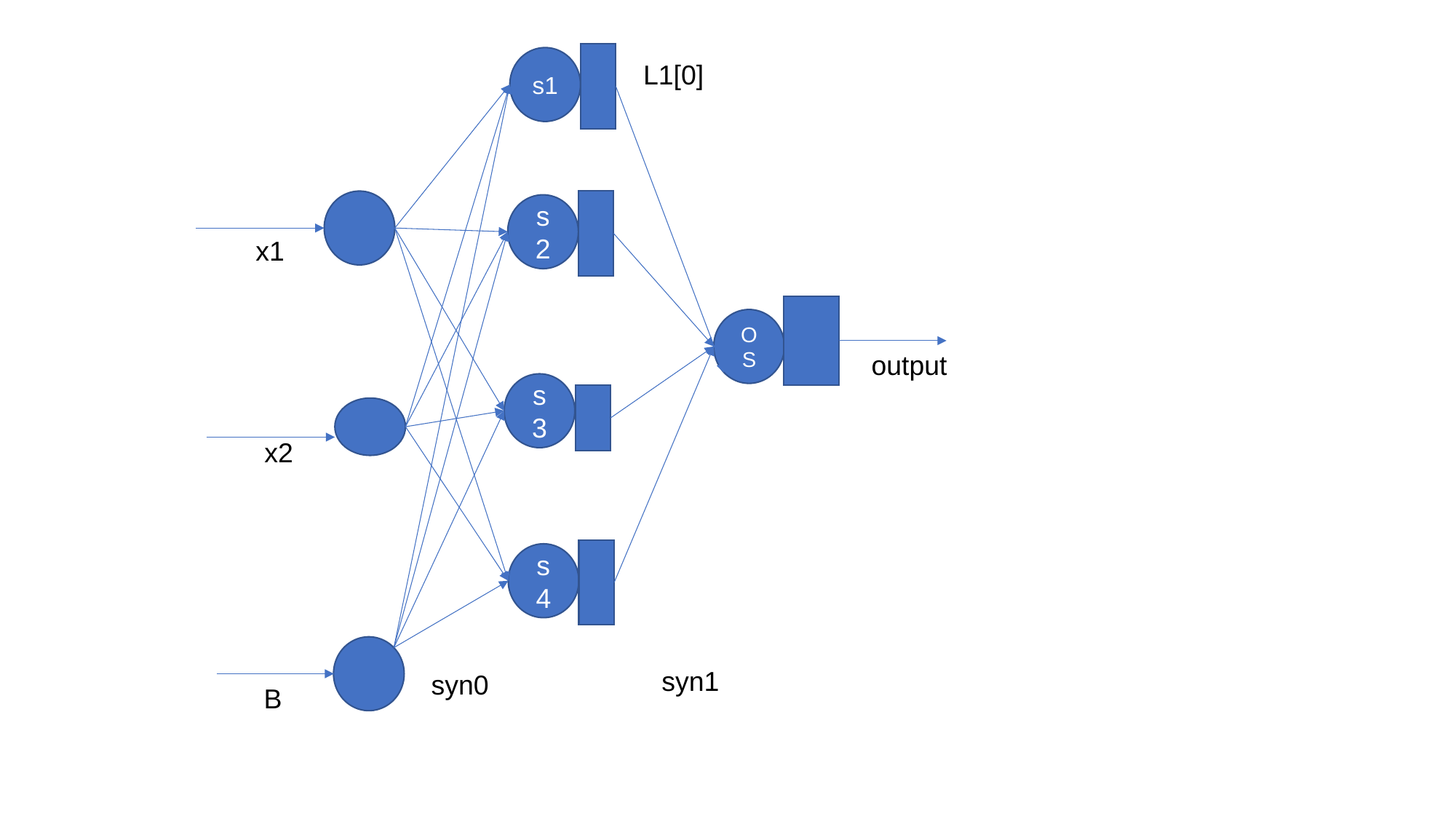

s1
L1[0]

s2
x1

OS
output
s3

x2

s4

syn1
syn0
B